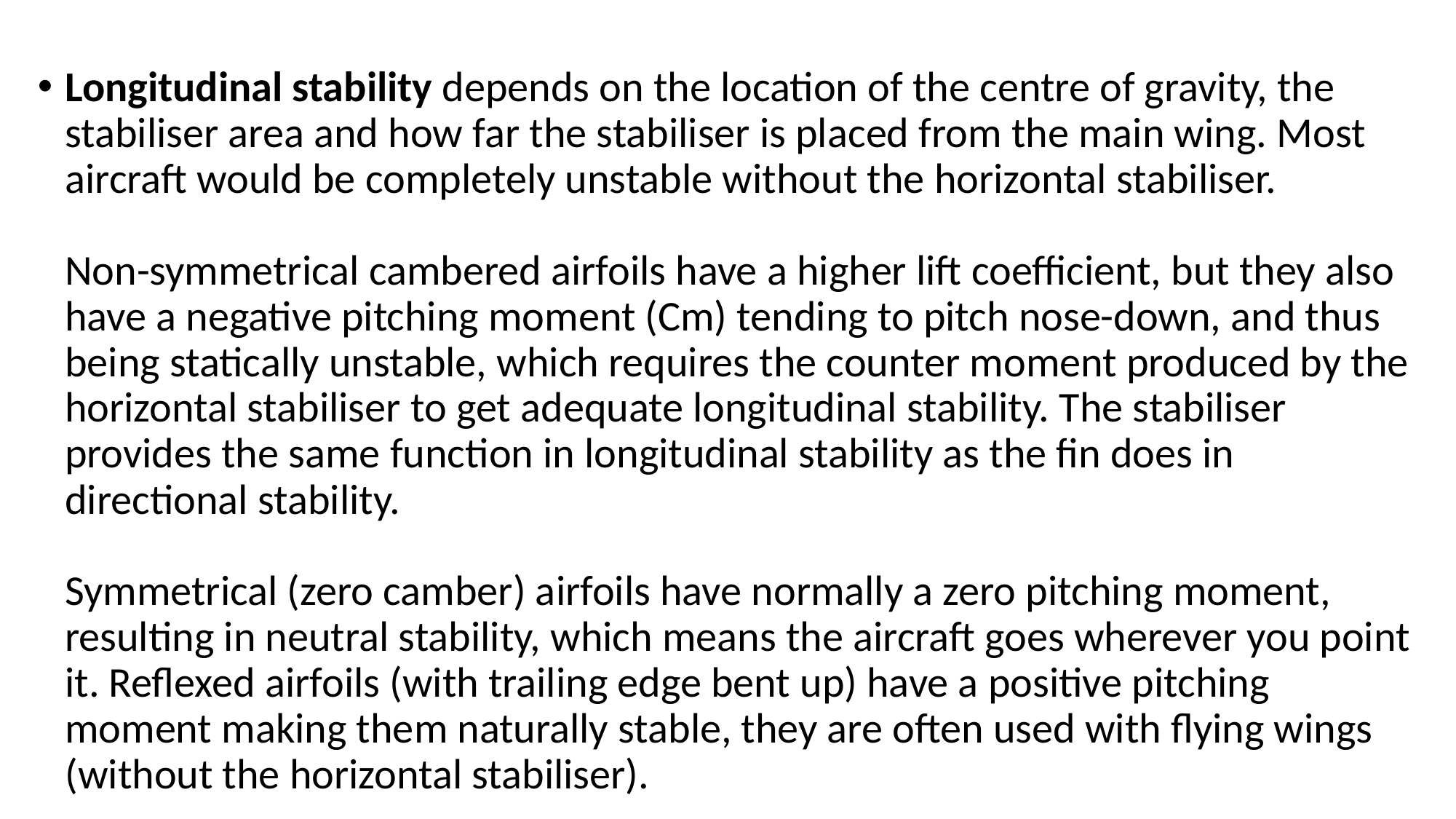

Longitudinal stability depends on the location of the centre of gravity, the stabiliser area and how far the stabiliser is placed from the main wing. Most aircraft would be completely unstable without the horizontal stabiliser.
Non-symmetrical cambered airfoils have a higher lift coefficient, but they also have a negative pitching moment (Cm) tending to pitch nose-down, and thus being statically unstable, which requires the counter moment produced by the horizontal stabiliser to get adequate longitudinal stability. The stabiliser provides the same function in longitudinal stability as the fin does in directional stability.
Symmetrical (zero camber) airfoils have normally a zero pitching moment, resulting in neutral stability, which means the aircraft goes wherever you point it. Reflexed airfoils (with trailing edge bent up) have a positive pitching moment making them naturally stable, they are often used with flying wings (without the horizontal stabiliser).